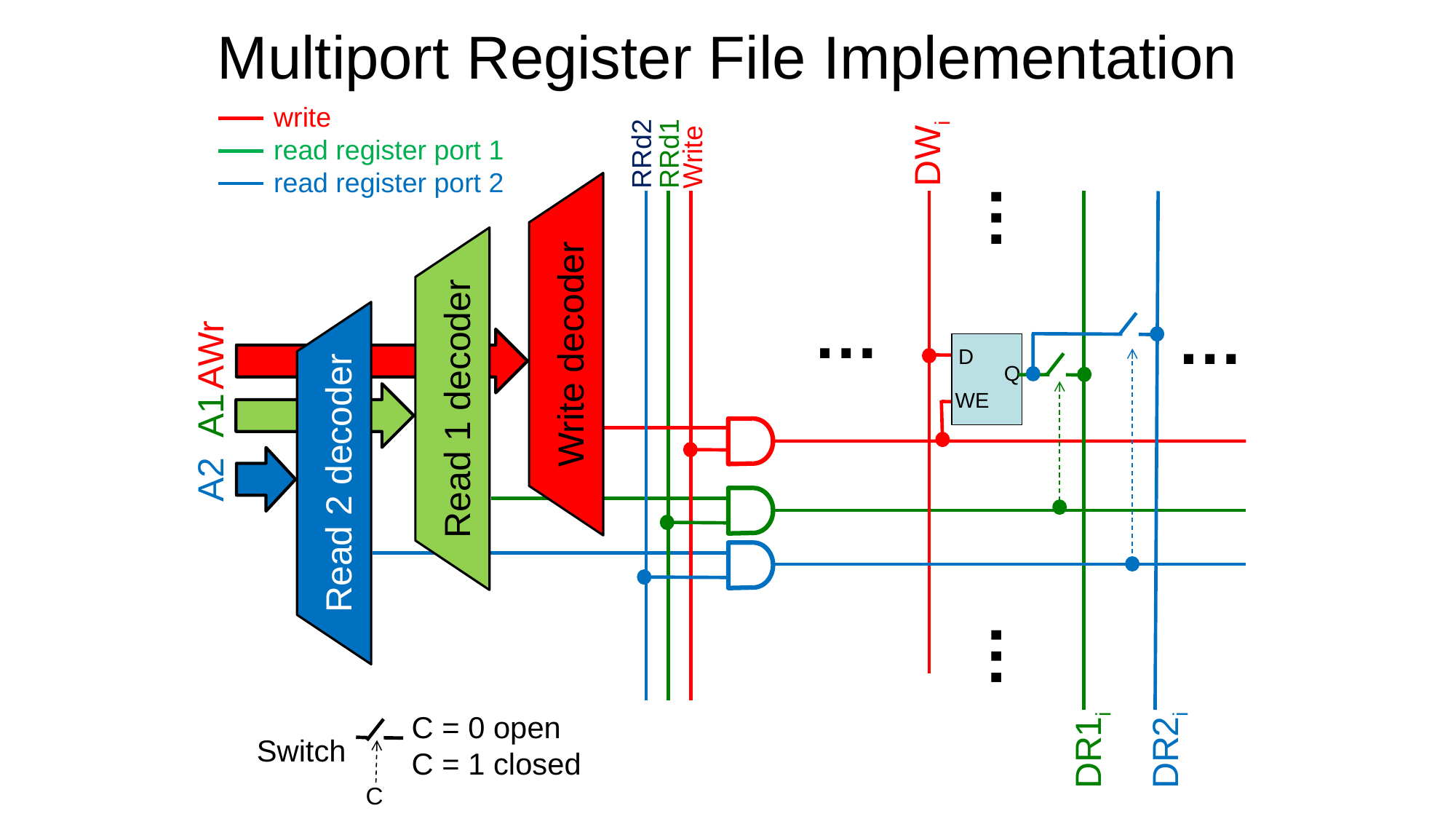

# Multiport Register File Implementation
write
read register port 1
read register port 2
DWi
RRd2
RRd1
Write
…
Write decoder
AWr

DR1i

DR2i
Read 1 decoder

A1
…
…
Read 2 decoder

A2

D
Q
WE

…
C = 0 open
C = 1 closed
Switch
C